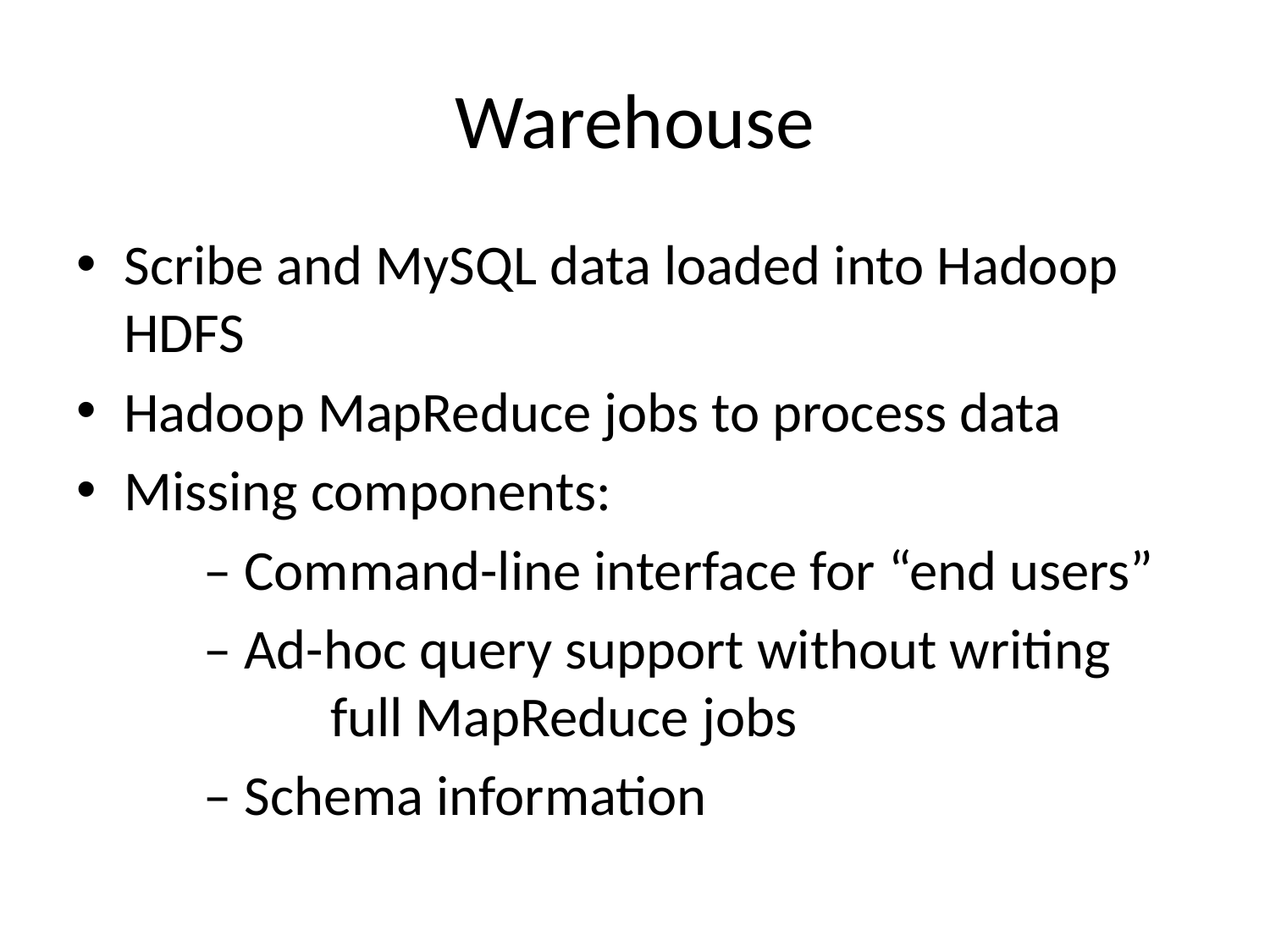

# Warehouse
Scribe and MySQL data loaded into Hadoop HDFS
Hadoop MapReduce jobs to process data
Missing components:
	– Command-line interface for “end users”
	– Ad-hoc query support without writing 		full MapReduce jobs
	– Schema information